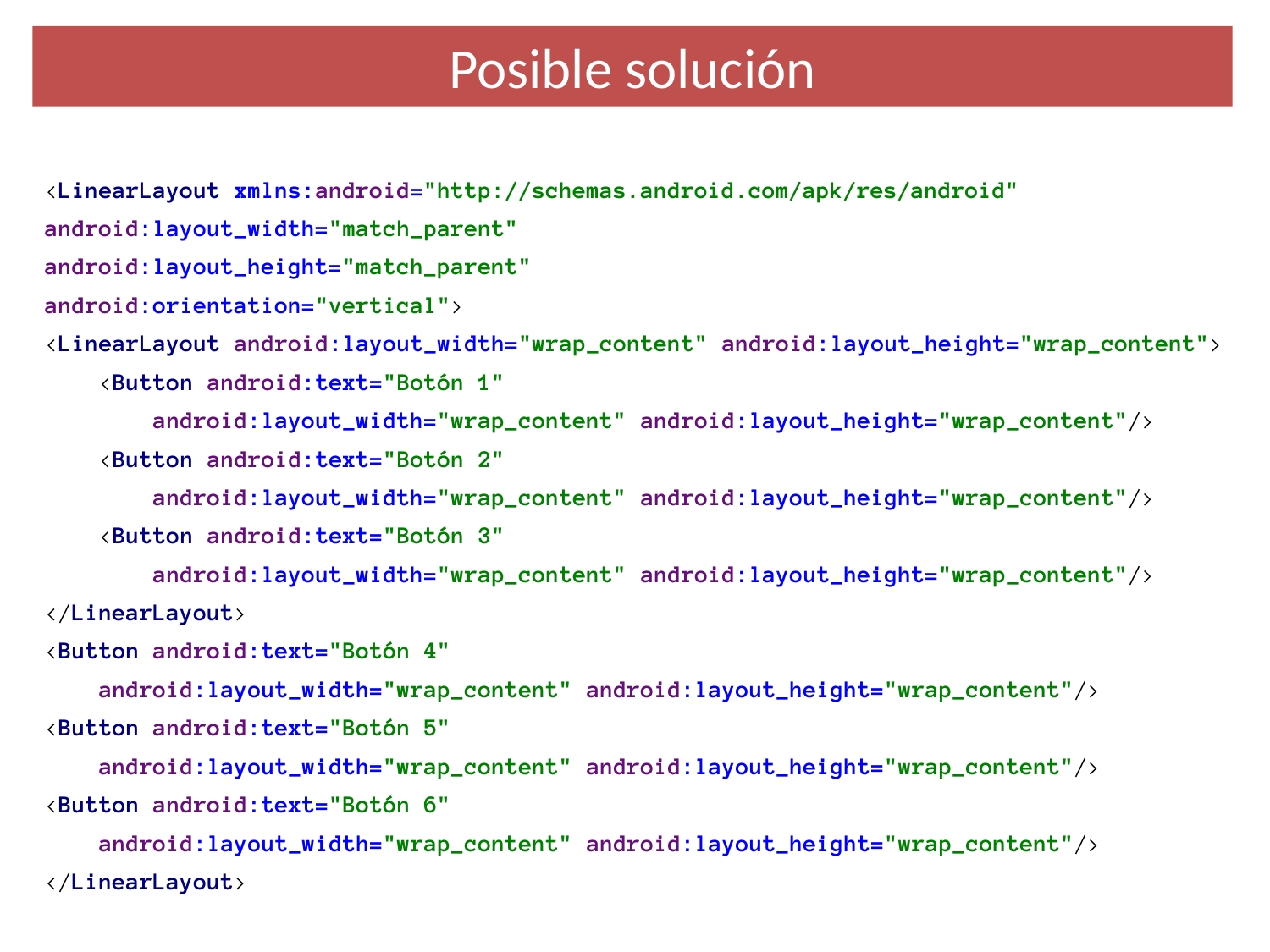

Posible solución
<LinearLayout xmlns:android="http://schemas.android.com/apk/res/android"
android:layout_width="match_parent"
android:layout_height="match_parent"
android:orientation="vertical">
<LinearLayout android:layout_width="wrap_content" android:layout_height="wrap_content">
    <Button android:text="Botón 1"
        android:layout_width="wrap_content" android:layout_height="wrap_content"/>
    <Button android:text="Botón 2"
        android:layout_width="wrap_content" android:layout_height="wrap_content"/>
    <Button android:text="Botón 3"
        android:layout_width="wrap_content" android:layout_height="wrap_content"/>
</LinearLayout>
<Button android:text="Botón 4"
    android:layout_width="wrap_content" android:layout_height="wrap_content"/>
<Button android:text="Botón 5"
    android:layout_width="wrap_content" android:layout_height="wrap_content"/>
<Button android:text="Botón 6"
    android:layout_width="wrap_content" android:layout_height="wrap_content"/>
</LinearLayout>